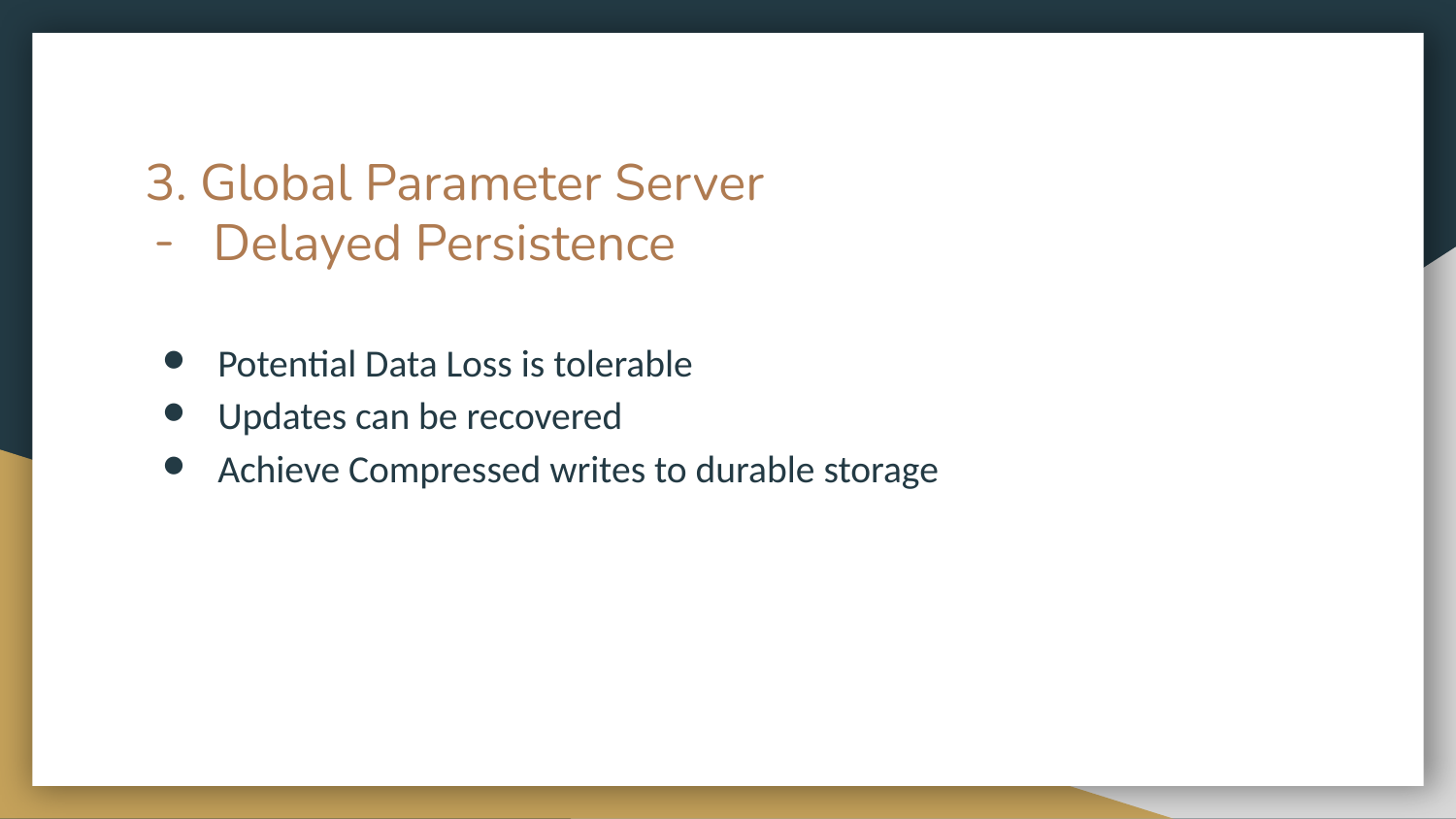

# 3. Global Parameter Server
Delayed Persistence
Potential Data Loss is tolerable
Updates can be recovered
Achieve Compressed writes to durable storage